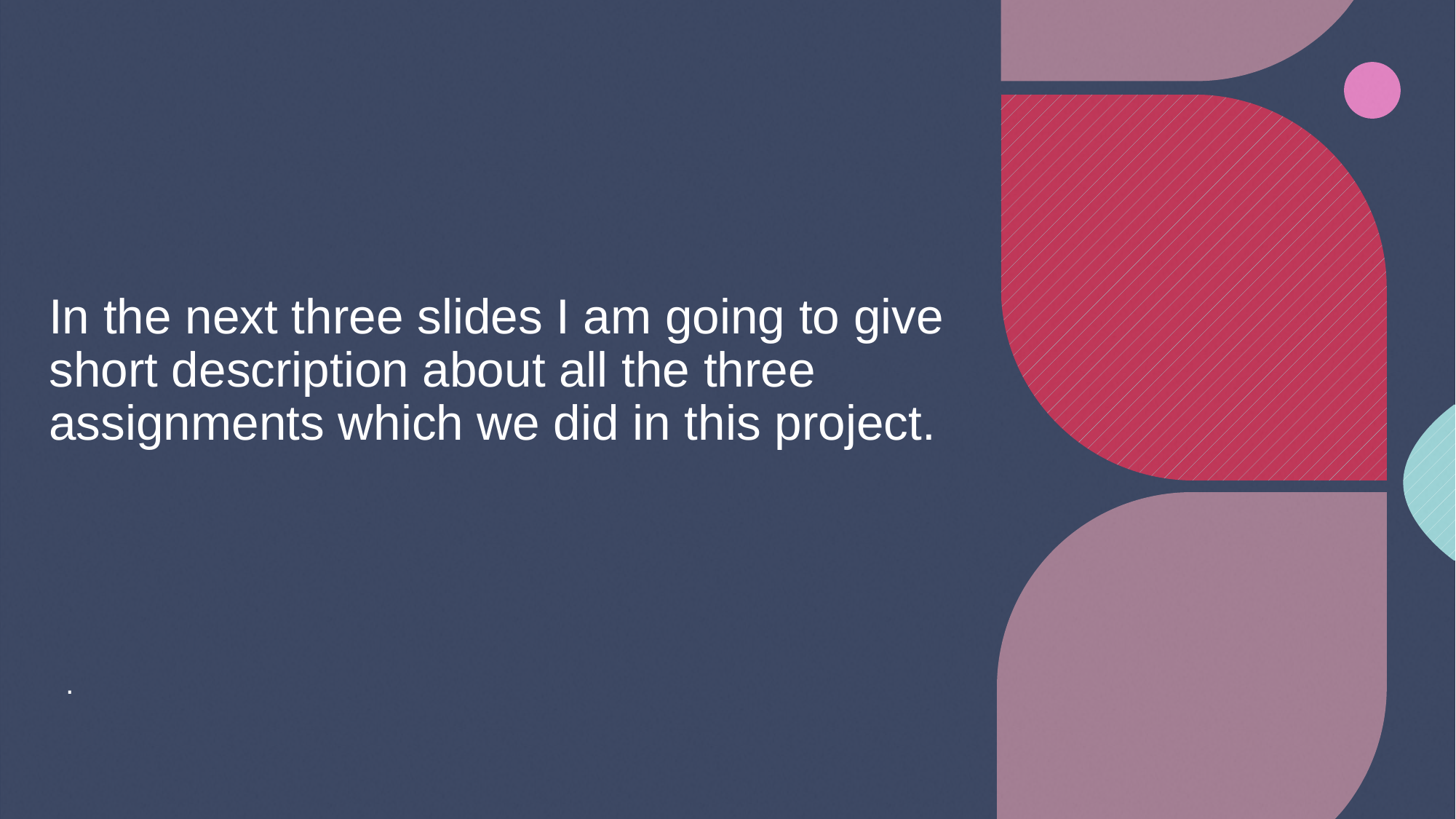

# In the next three slides I am going to give short description about all the three assignments which we did in this project.
.